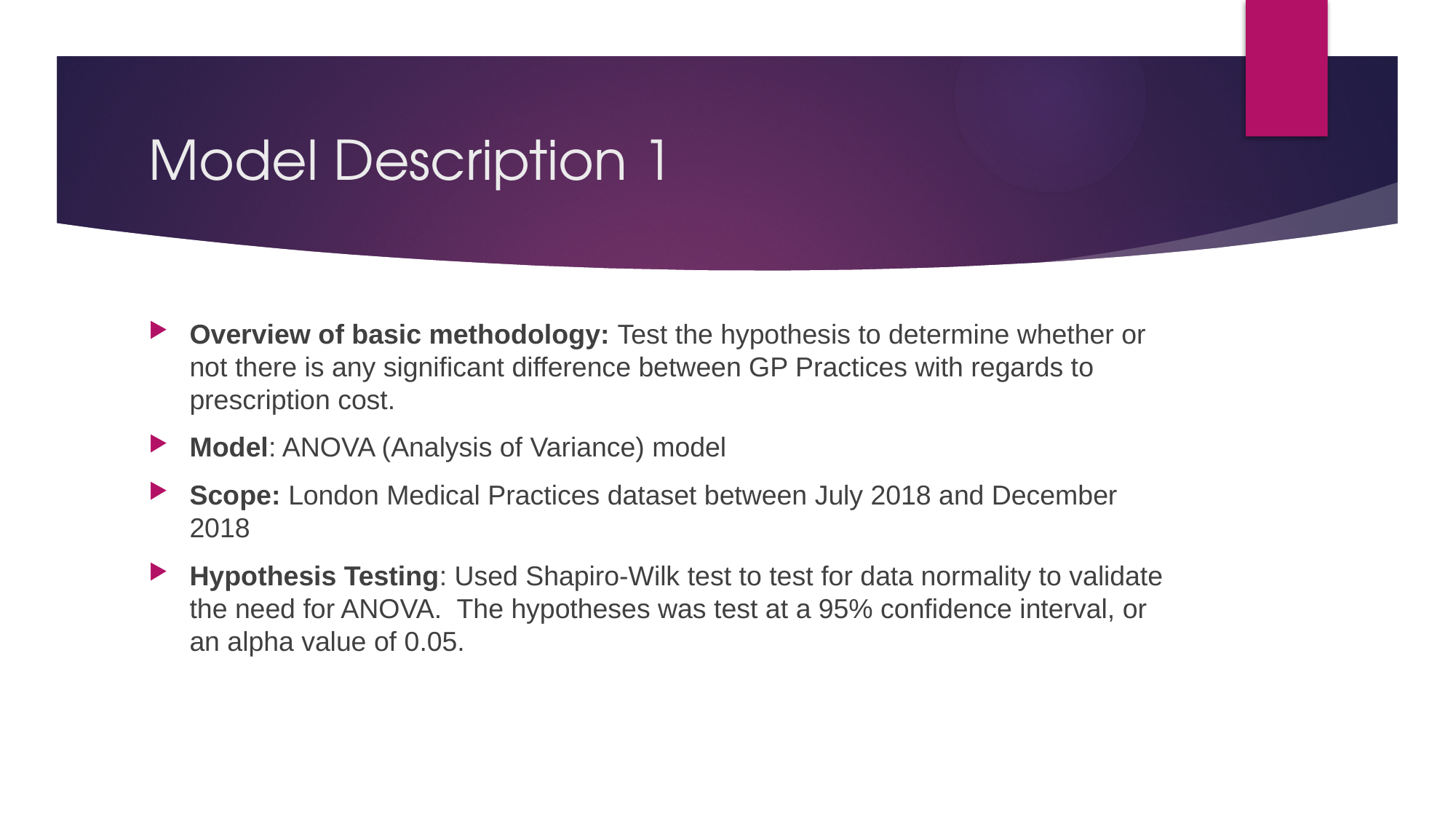

# Model Description 1
Overview of basic methodology: Test the hypothesis to determine whether or not there is any significant difference between GP Practices with regards to prescription cost.
Model: ANOVA (Analysis of Variance) model
Scope: London Medical Practices dataset between July 2018 and December 2018
Hypothesis Testing: Used Shapiro-Wilk test to test for data normality to validate the need for ANOVA.  The hypotheses was test at a 95% confidence interval, or an alpha value of 0.05.